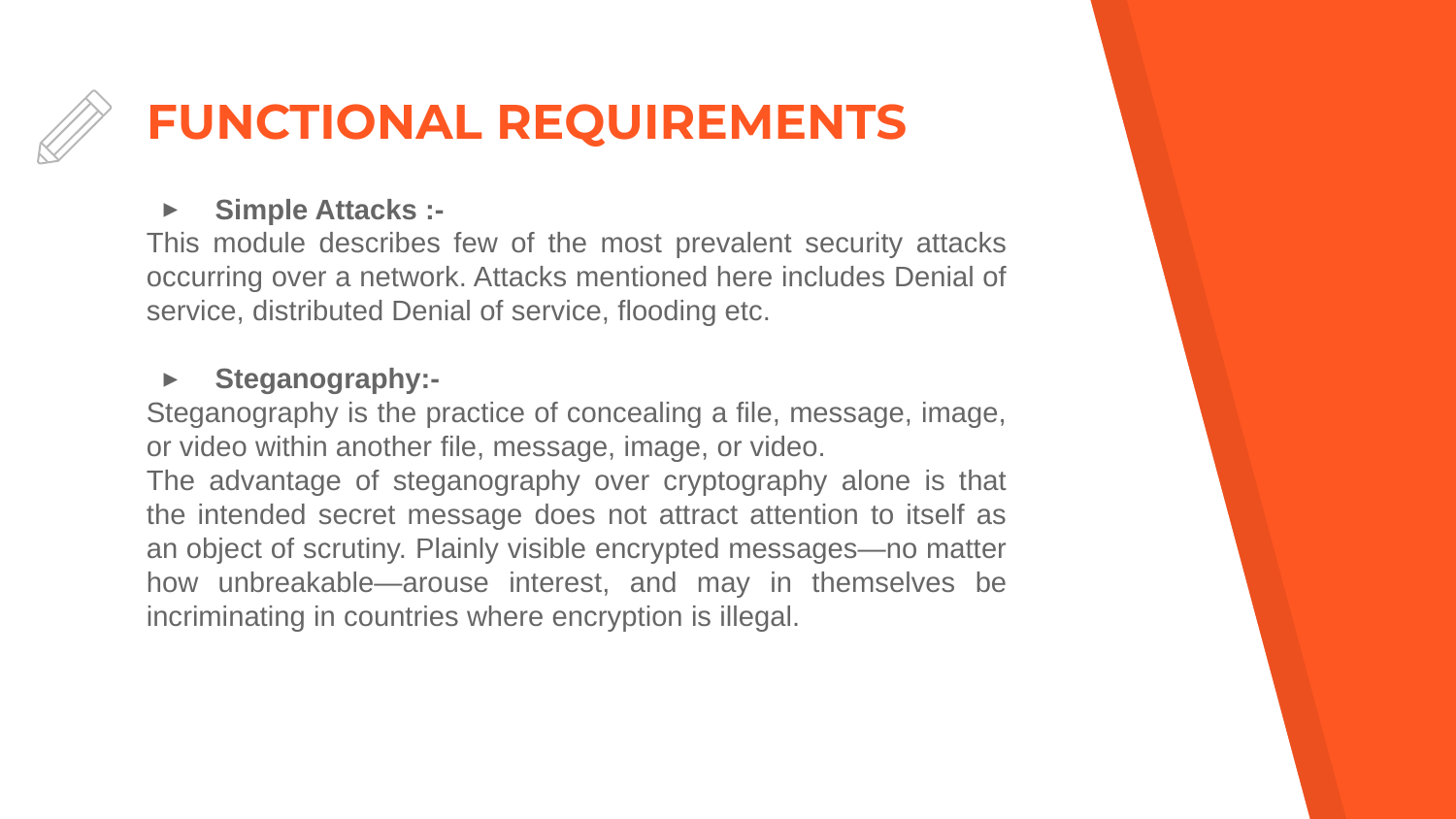

# FUNCTIONAL REQUIREMENTS

Simple Attacks :-
This module describes few of the most prevalent security attacks occurring over a network. Attacks mentioned here includes Denial of service, distributed Denial of service, flooding etc.

Steganography:-
Steganography is the practice of concealing a file, message, image, or video within another file, message, image, or video.
The advantage of steganography over cryptography alone is that the intended secret message does not attract attention to itself as an object of scrutiny. Plainly visible encrypted messages—no matter how unbreakable—arouse interest, and may in themselves be incriminating in countries where encryption is illegal.